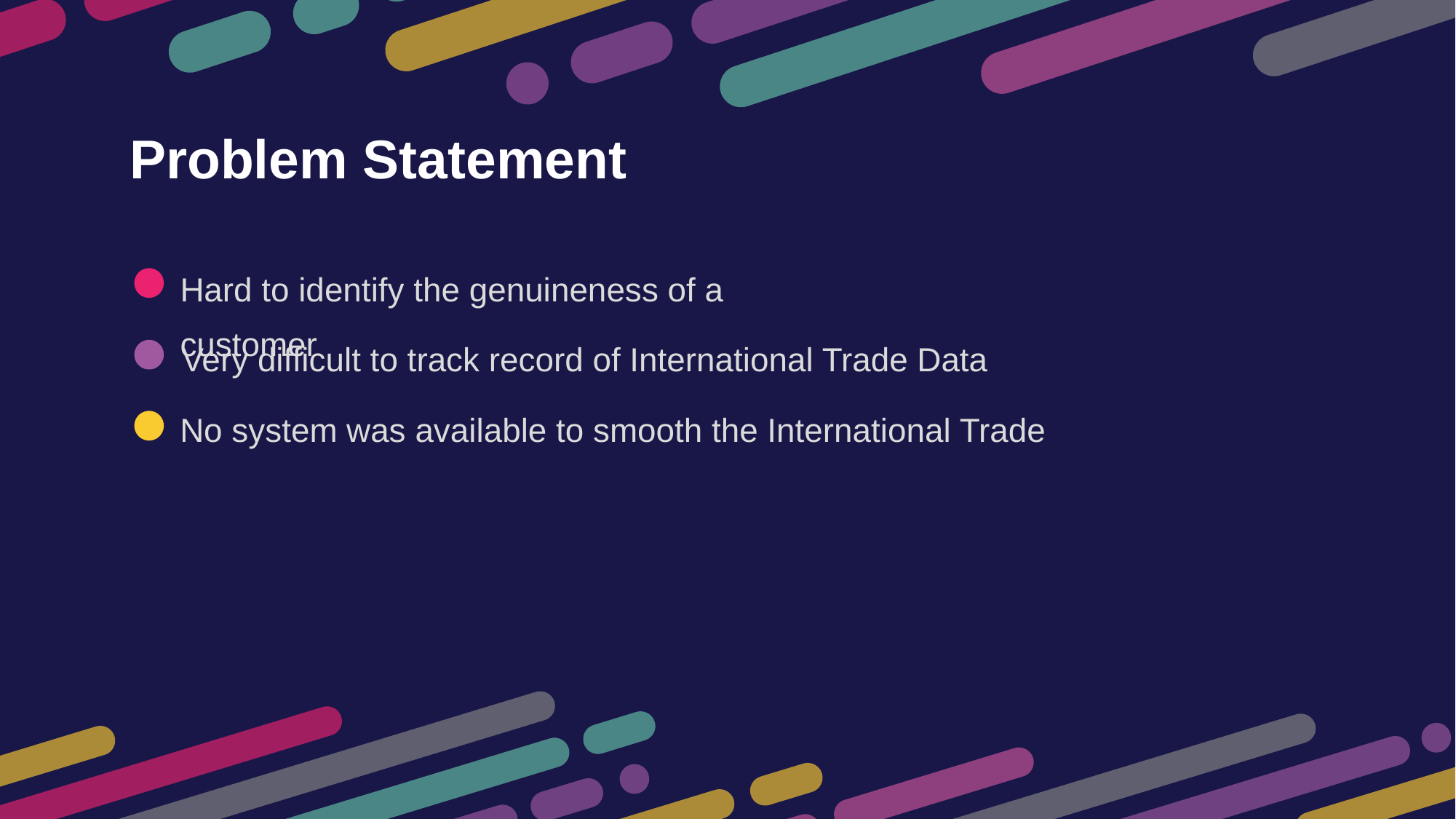

Problem Statement
Hard to identify the genuineness of a customer

Very difficult to track record of International Trade Data

No system was available to smooth the International Trade